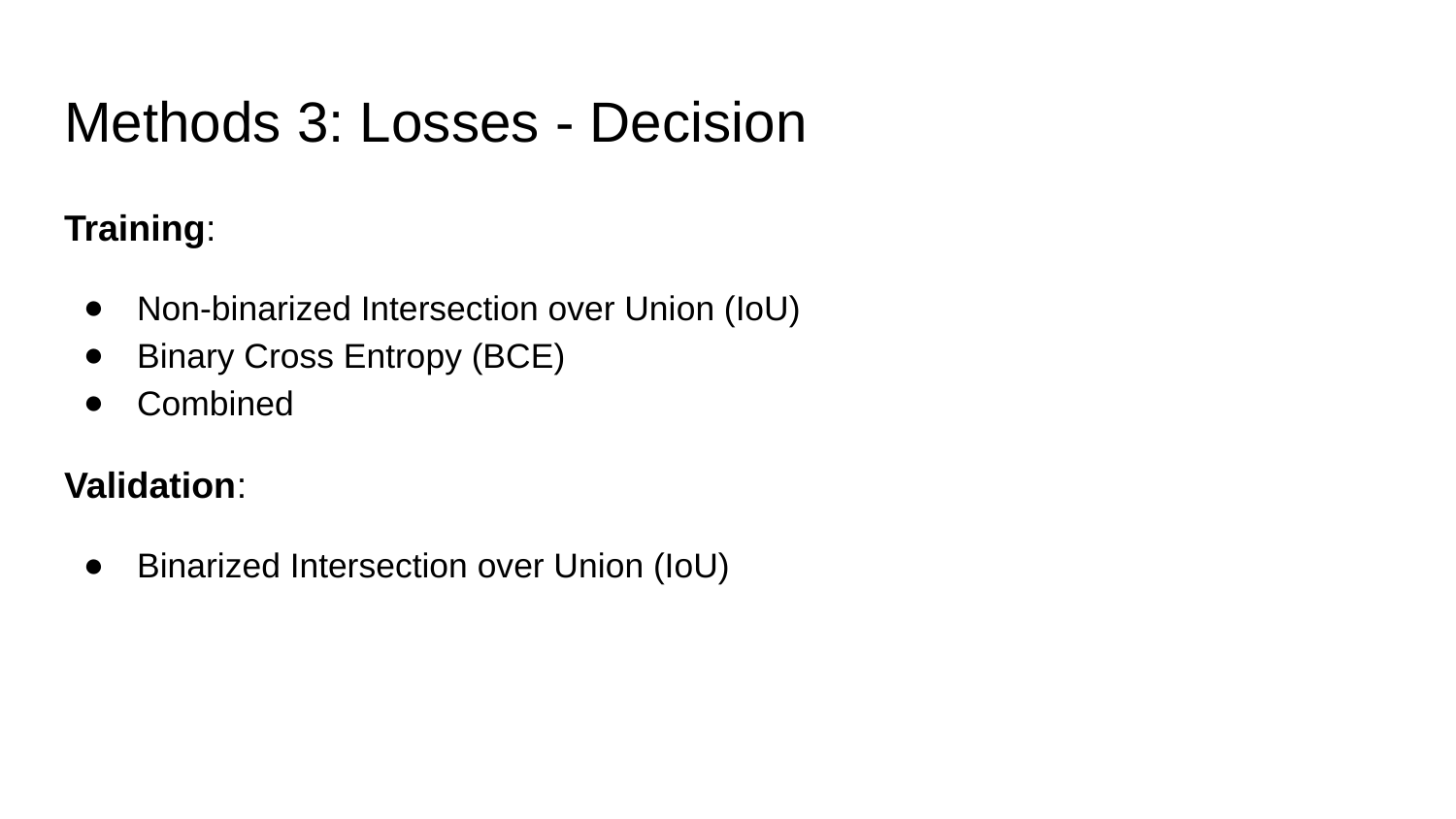

# Methods 3: Losses - Decision
Training:
Non-binarized Intersection over Union (IoU)
Binary Cross Entropy (BCE)
Combined
Validation:
Binarized Intersection over Union (IoU)